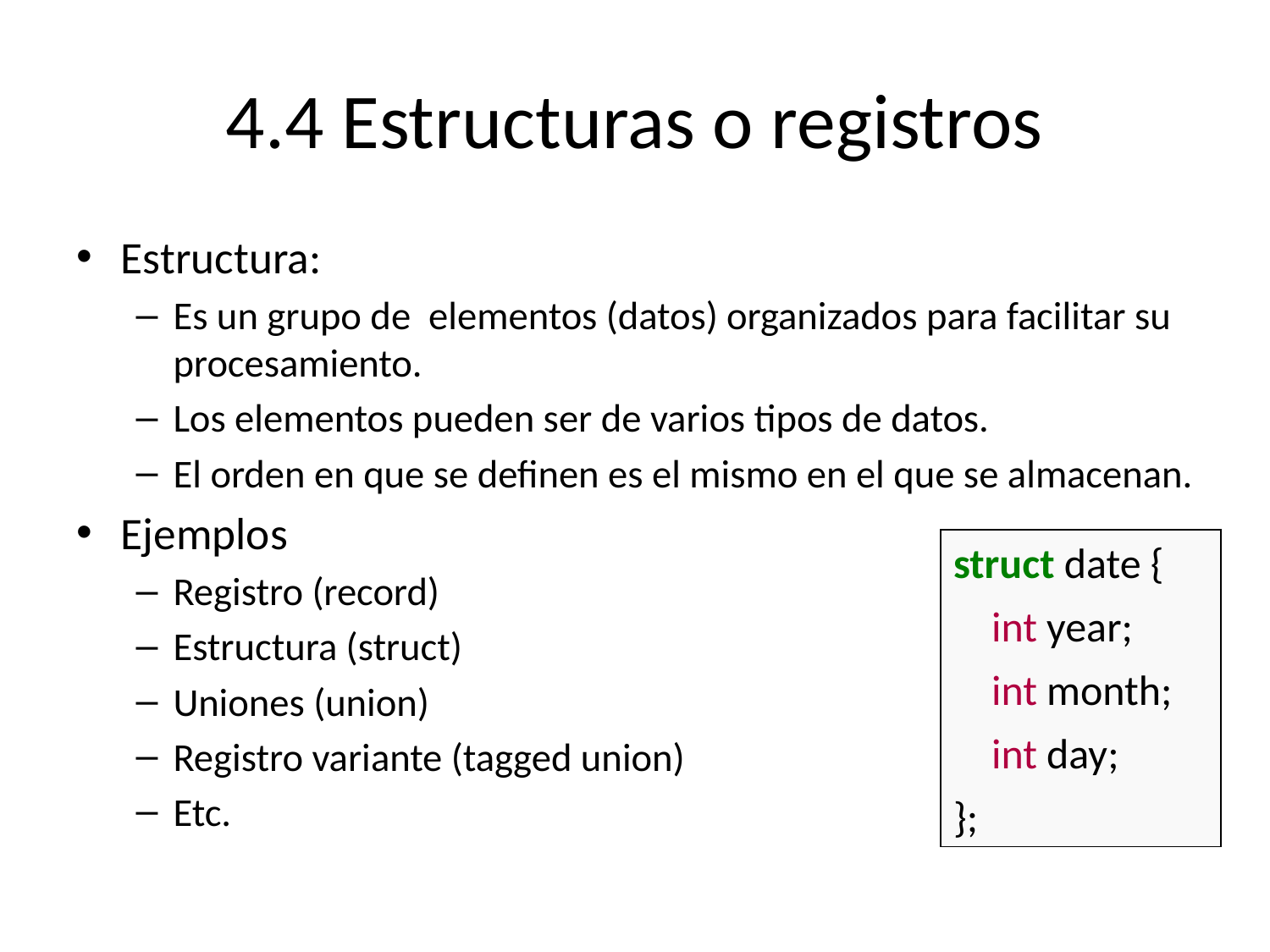

# 4.4 Estructuras o registros
Estructura:
Es un grupo de  elementos (datos) organizados para facilitar su procesamiento.
Los elementos pueden ser de varios tipos de datos.
El orden en que se definen es el mismo en el que se almacenan.
Ejemplos
Registro (record)
Estructura (struct)
Uniones (union)
Registro variante (tagged union)
Etc.
struct date {
    int year;
    int month;
    int day;
};